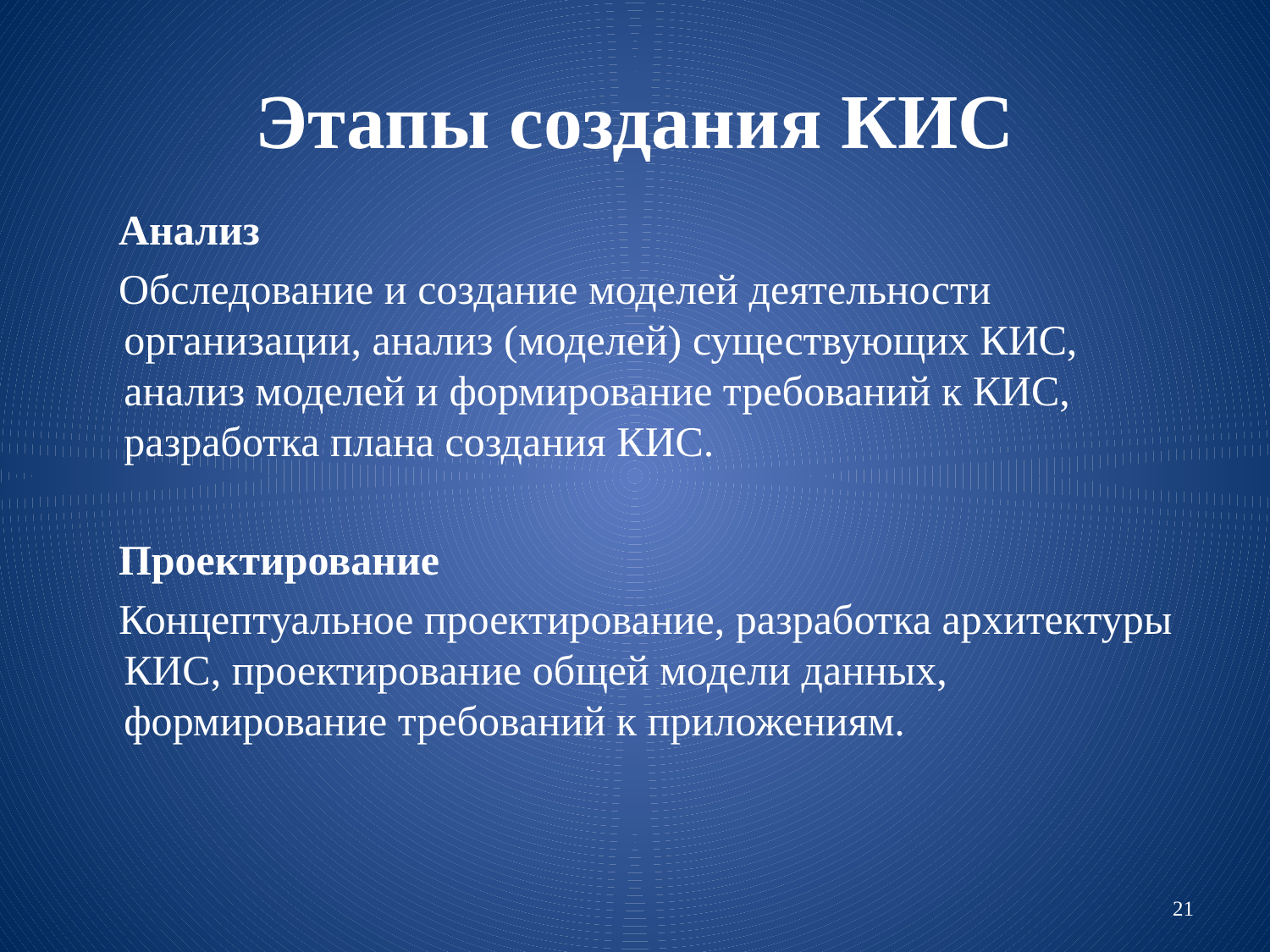

# Этапы создания КИС
    Анализ
    Обследование и создание моделей деятельности организации, анализ (моделей) существующих КИС, анализ моделей и формирование требований к КИС, разработка плана создания КИС.

    Проектирование
    Концептуальное проектирование, разработка архитектуры КИС, проектирование общей модели данных, формирование требований к приложениям.

21